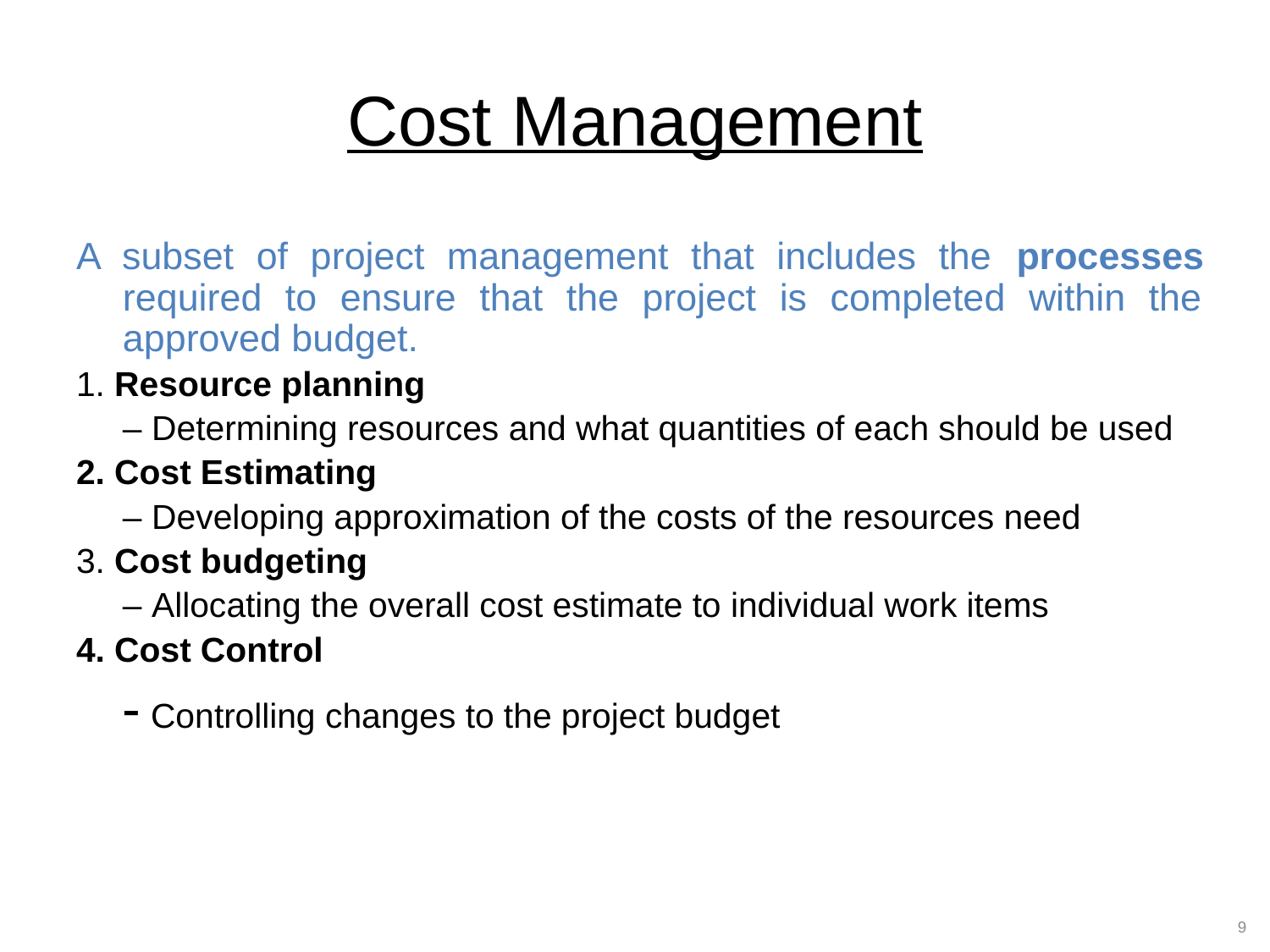

# Cost Management
A subset of project management that includes the processes required to ensure that the project is completed within the approved budget.
1. Resource planning
	– Determining resources and what quantities of each should be used
2. Cost Estimating
	– Developing approximation of the costs of the resources need
3. Cost budgeting
	– Allocating the overall cost estimate to individual work items
4. Cost Control
	- Controlling changes to the project budget

9